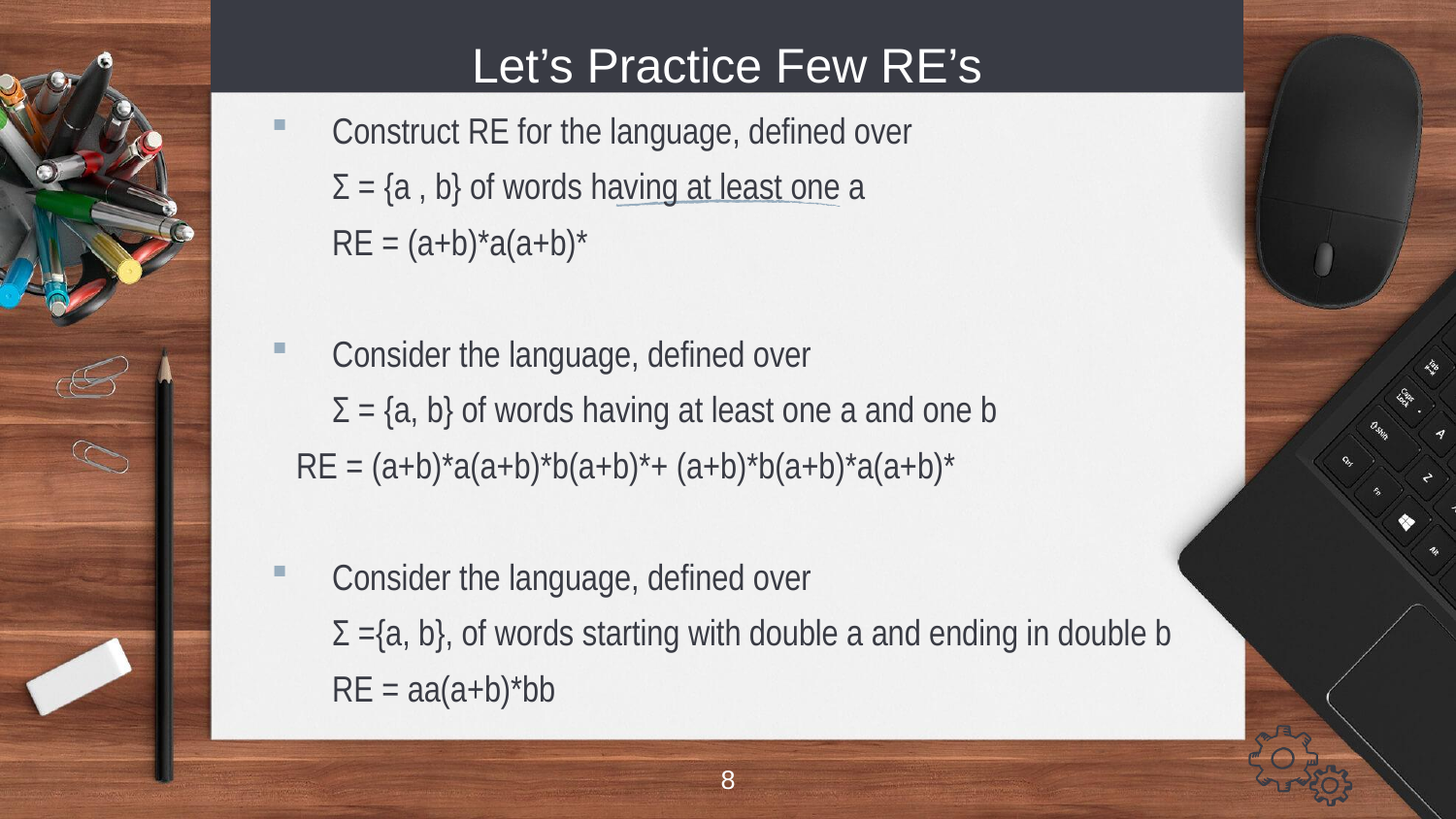

# Let’s Practice Few RE’s
Construct RE for the language, defined over
	Σ = {a , b} of words having at least one a
	RE = (a+b)*a(a+b)*

Consider the language, defined over
	Σ = {a, b} of words having at least one a and one b
   RE = (a+b)*a(a+b)*b(a+b)*+ (a+b)*b(a+b)*a(a+b)*

Consider the language, defined over
	Σ ={a, b}, of words starting with double a and ending in double b
	RE = aa(a+b)*bb

8